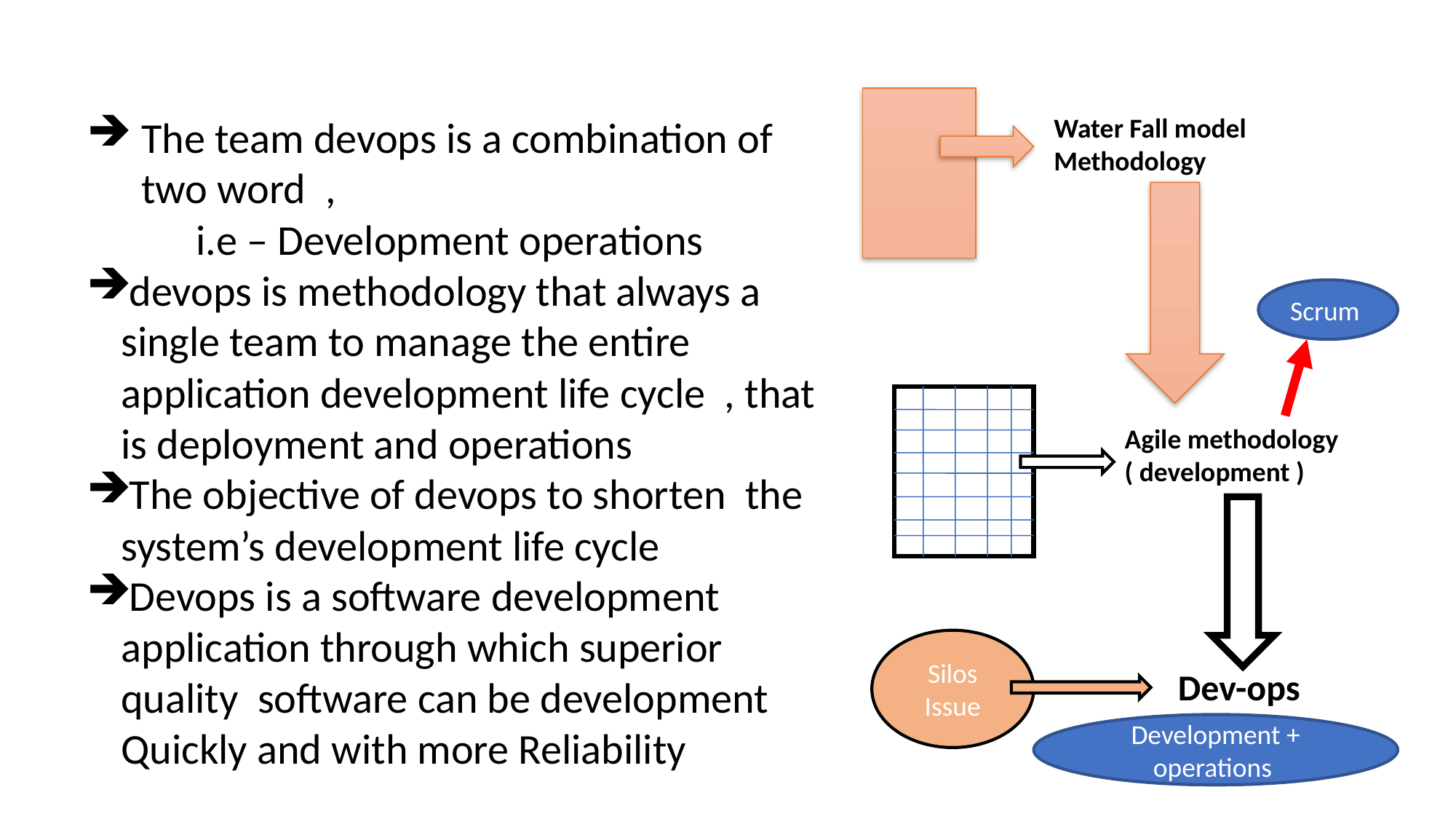

The team devops is a combination of two word  ,
	i.e – Development operations
devops is methodology that always a single team to manage the entire   application development life cycle  , that is deployment and operations
The objective of devops to shorten  the system’s development life cycle
Devops is a software development application through which superior  quality  software can be development Quickly and with more Reliability
Water Fall model
Methodology

Scrum

Agile methodology
( development )

Silos Issue
Dev-ops

Development + operations